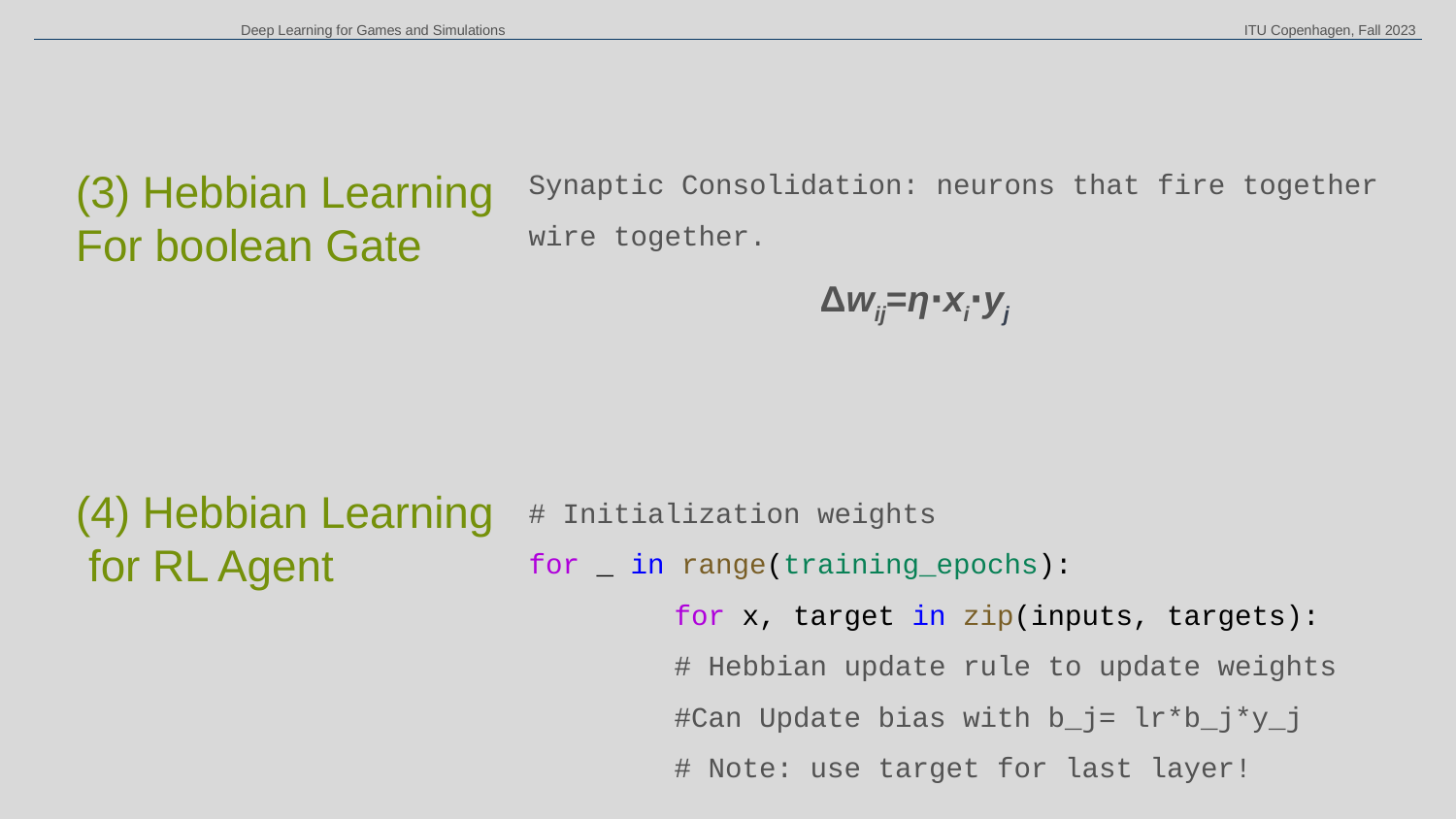

Deep Learning for Games and Simulations
ITU Copenhagen, Fall 2023

(3) Hebbian Learning
For boolean Gate

(4) Hebbian Learning
 for RL Agent

Synaptic Consolidation: neurons that fire together wire together.
		Δwij​=η⋅xi​⋅yj

# Initialization weights
for _ in range(training_epochs):
	for x, target in zip(inputs, targets):
	# Hebbian update rule to update weights
	#Can Update bias with b_j= lr*b_j*y_j
	# Note: use target for last layer!